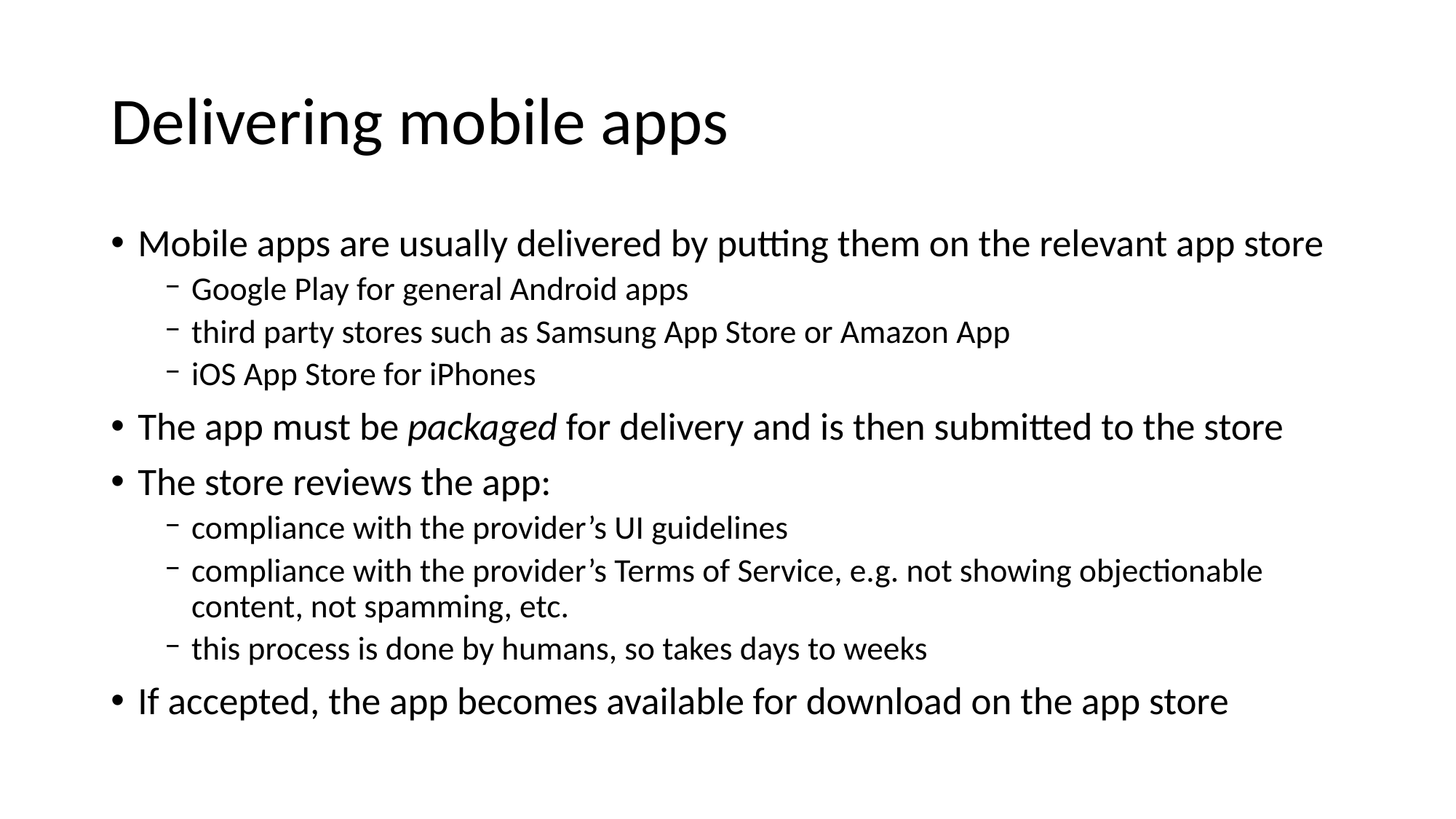

# Delivering mobile apps
Mobile apps are usually delivered by putting them on the relevant app store
Google Play for general Android apps
third party stores such as Samsung App Store or Amazon App
iOS App Store for iPhones
The app must be packaged for delivery and is then submitted to the store
The store reviews the app:
compliance with the provider’s UI guidelines
compliance with the provider’s Terms of Service, e.g. not showing objectionable content, not spamming, etc.
this process is done by humans, so takes days to weeks
If accepted, the app becomes available for download on the app store